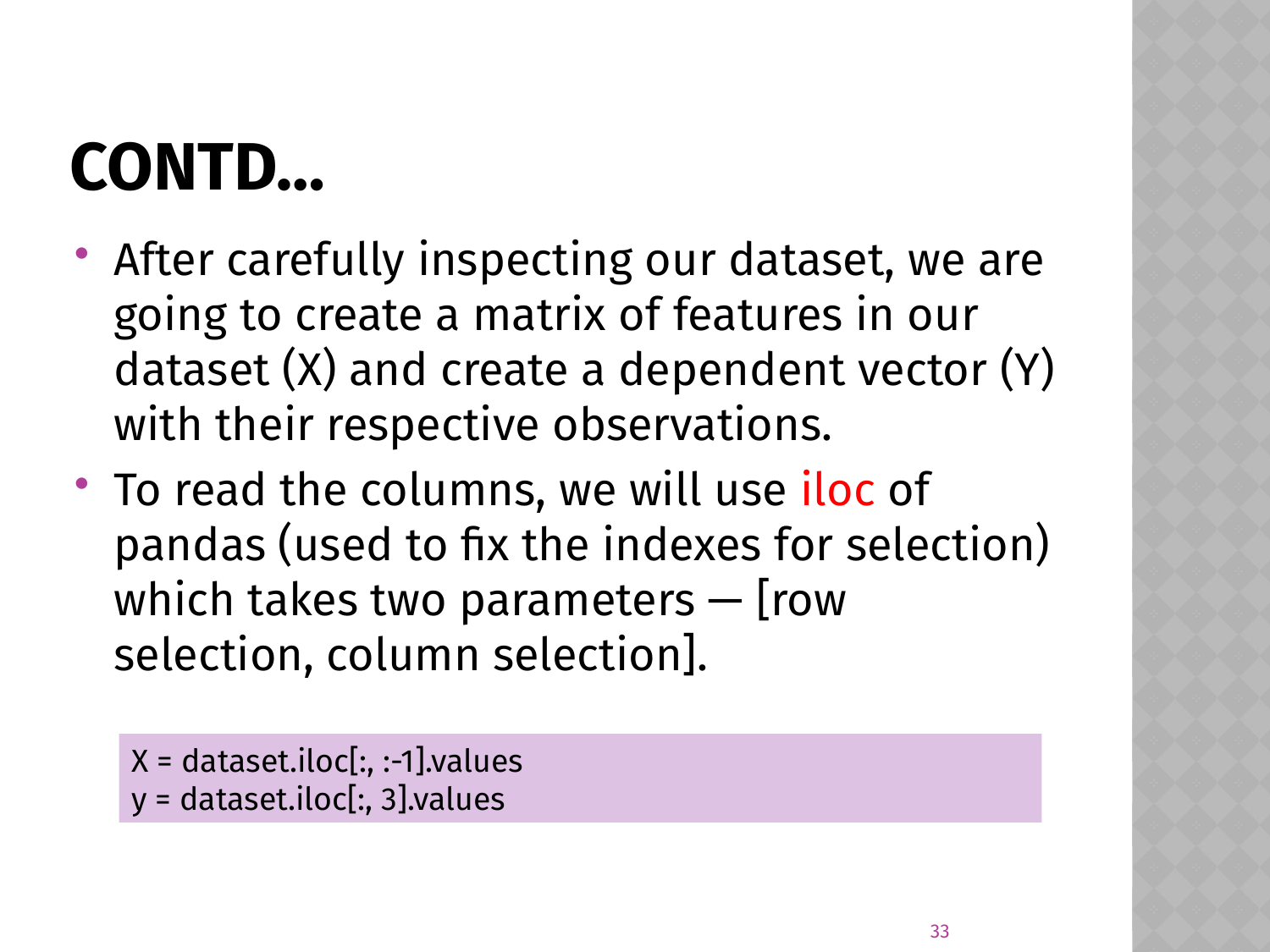

# Contd…
After carefully inspecting our dataset, we are going to create a matrix of features in our dataset (X) and create a dependent vector (Y) with their respective observations.
To read the columns, we will use iloc of pandas (used to fix the indexes for selection) which takes two parameters — [row selection, column selection].

X = dataset.iloc[:, :-1].values
y = dataset.iloc[:, 3].values
33